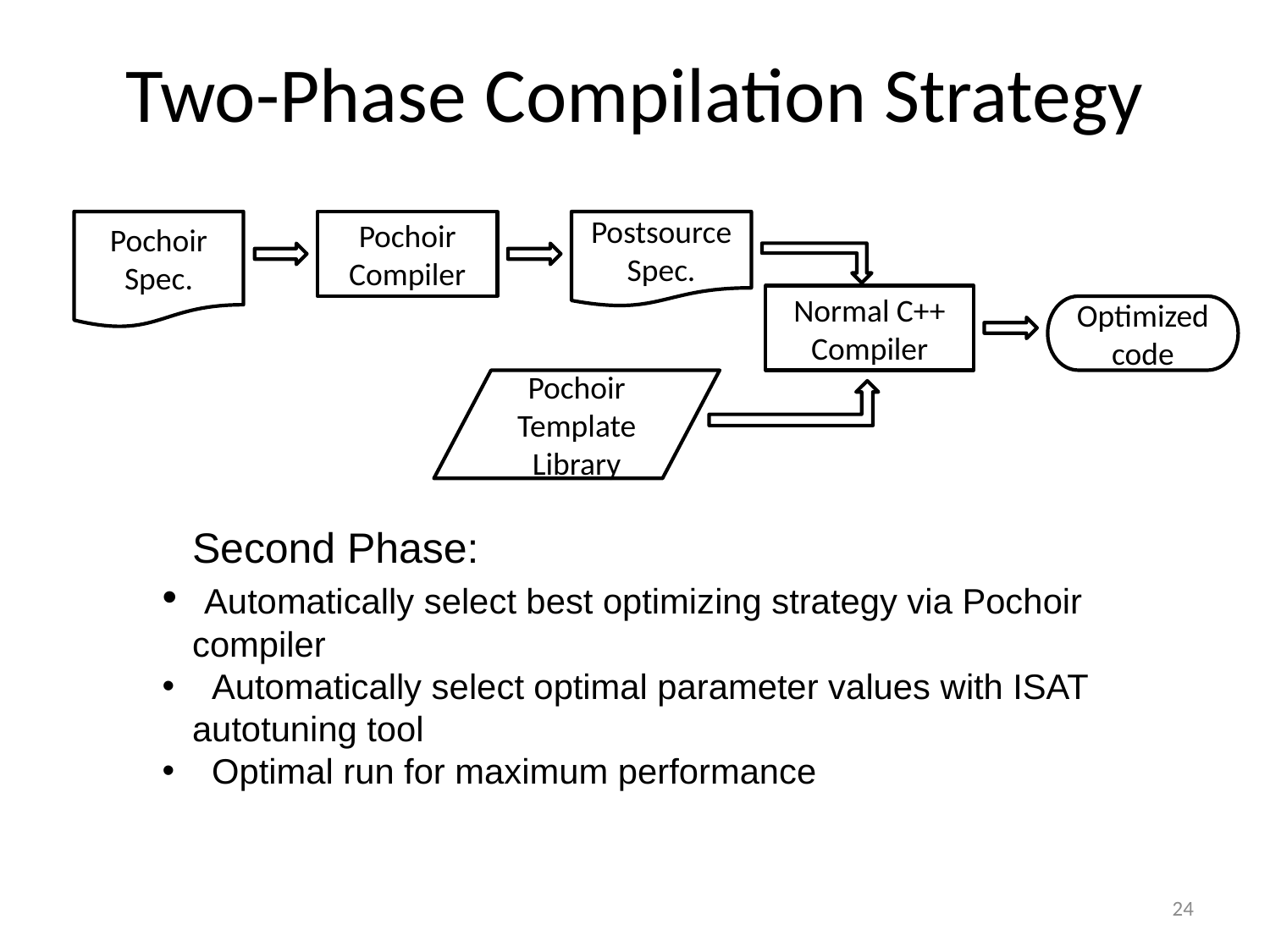

Two-Phase Compilation Strategy
Pochoir
Spec.
Pochoir
Compiler
Postsource
Spec.

Normal C++ Compiler
Optimized code

Pochoir Template Library

Second Phase:
 Automatically select best optimizing strategy via Pochoir compiler
  Automatically select optimal parameter values with ISAT autotuning tool
  Optimal run for maximum performance
24